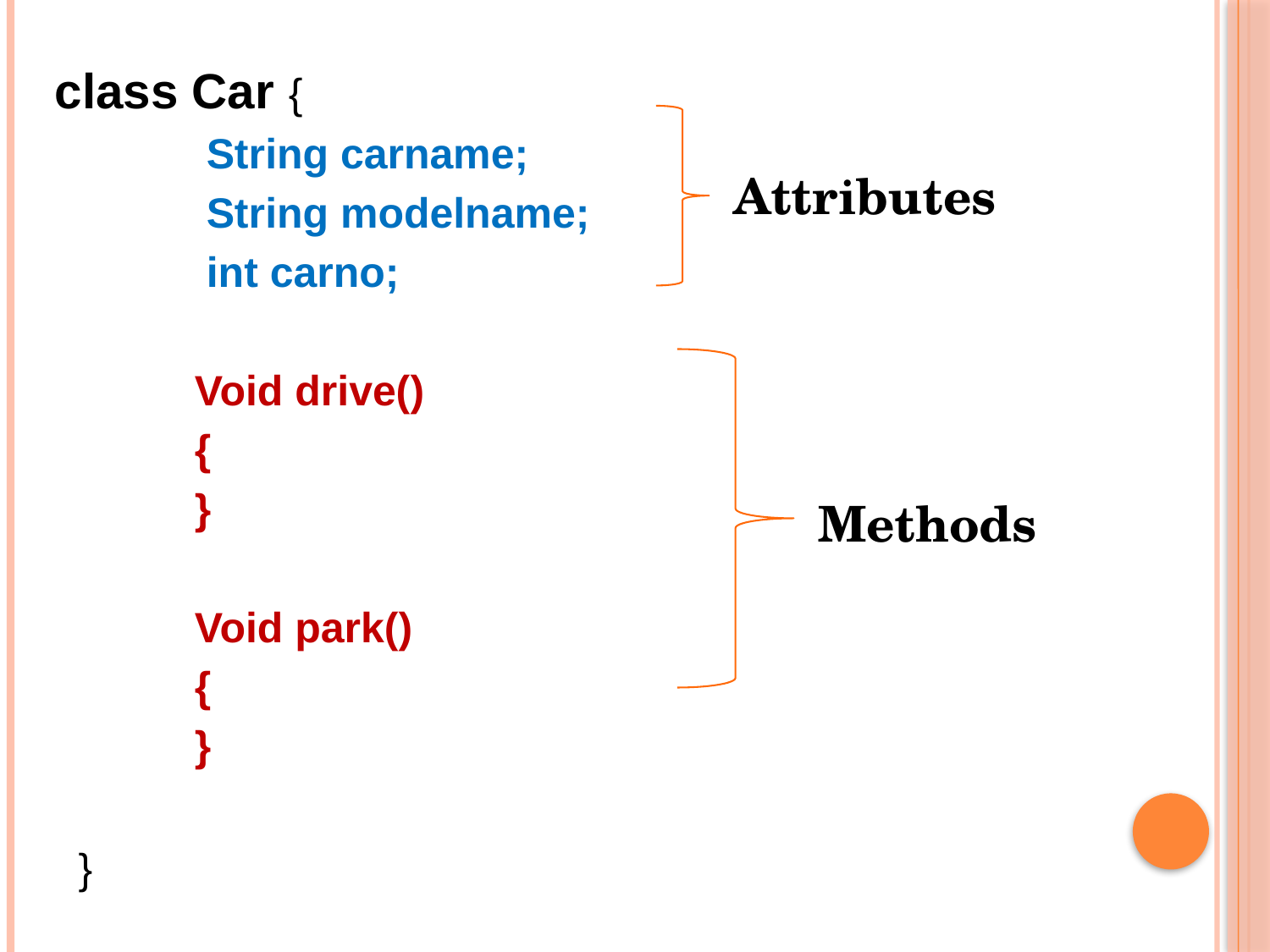

class Car {
 String carname;
 String modelname;
 int carno;

Void drive()
{
}

Void park()
{
}

  }

Attributes

Methods